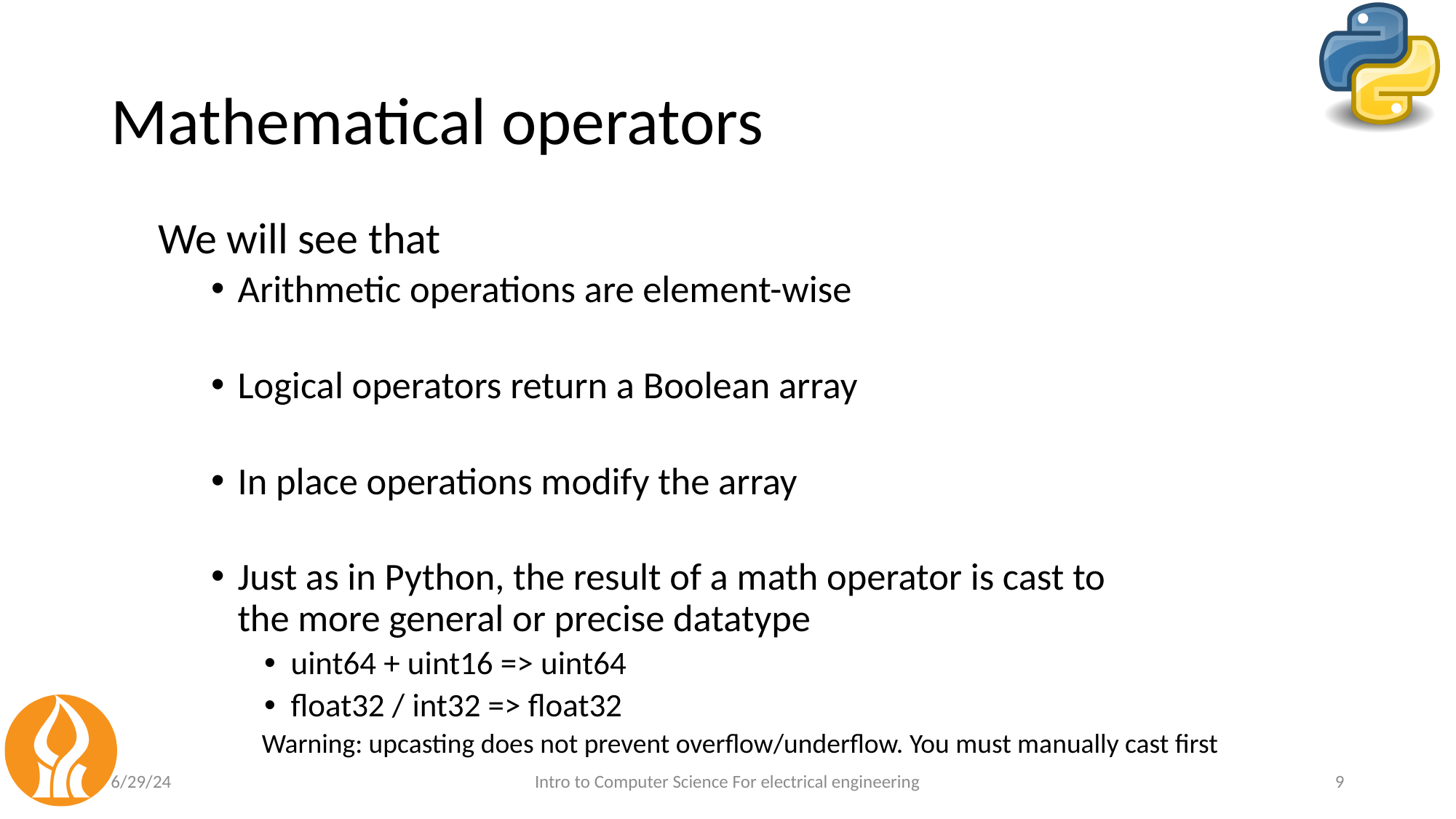

# Mathematical operators
We will see that
Arithmetic operations are element-wise

Logical operators return a Boolean array

In place operations modify the array

Just as in Python, the result of a math operator is cast to the more general or precise datatype
uint64 + uint16 => uint64
float32 / int32 => float32

Warning: upcasting does not prevent overflow/underflow. You must manually cast first

6/29/24
Intro to Computer Science For electrical engineering
9